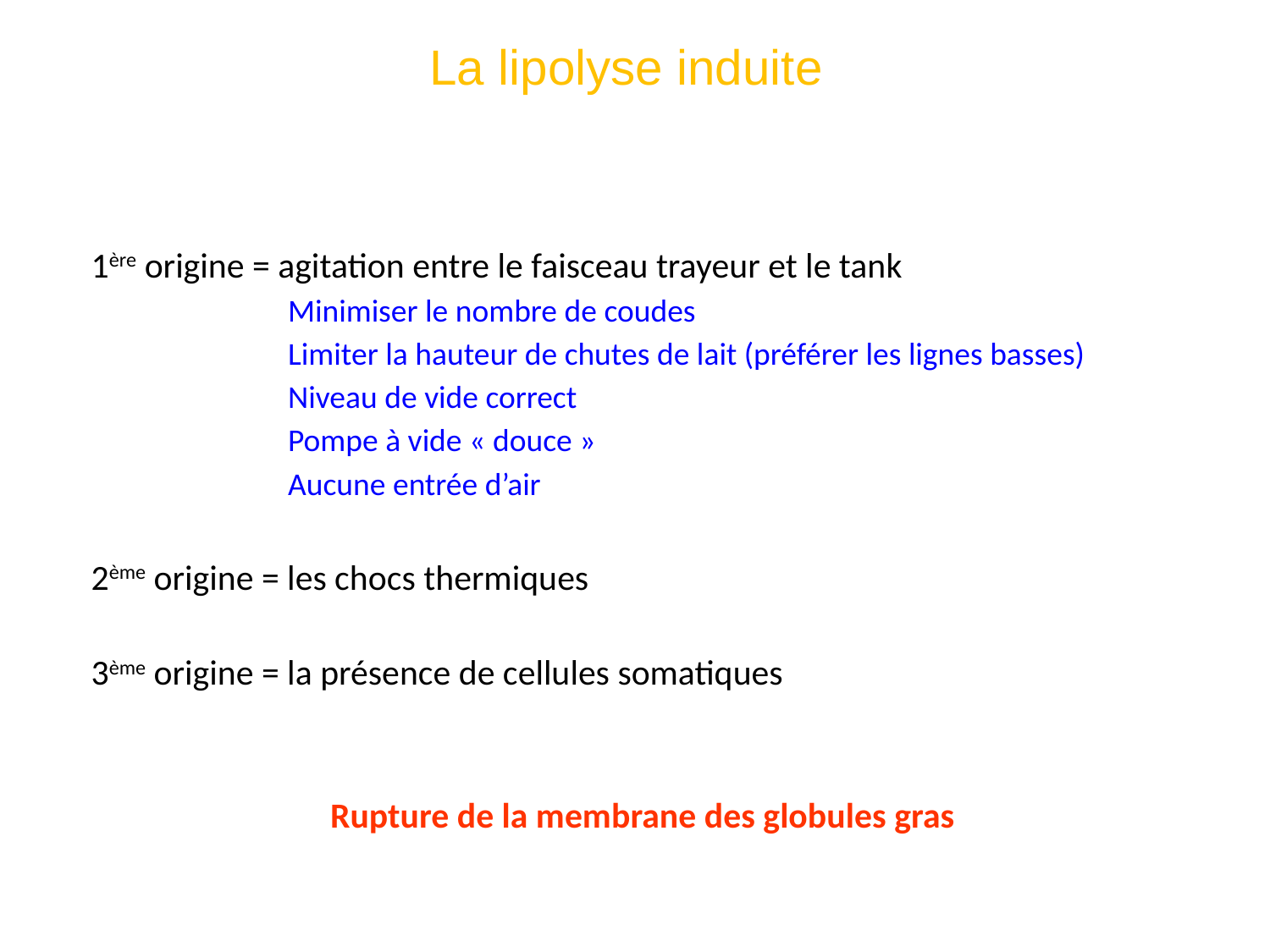

# La lipolyse induite
1ère origine = agitation entre le faisceau trayeur et le tank
Minimiser le nombre de coudes
Limiter la hauteur de chutes de lait (préférer les lignes basses)
Niveau de vide correct
Pompe à vide « douce »
Aucune entrée d’air

2ème origine = les chocs thermiques

3ème origine = la présence de cellules somatiques

Rupture de la membrane des globules gras